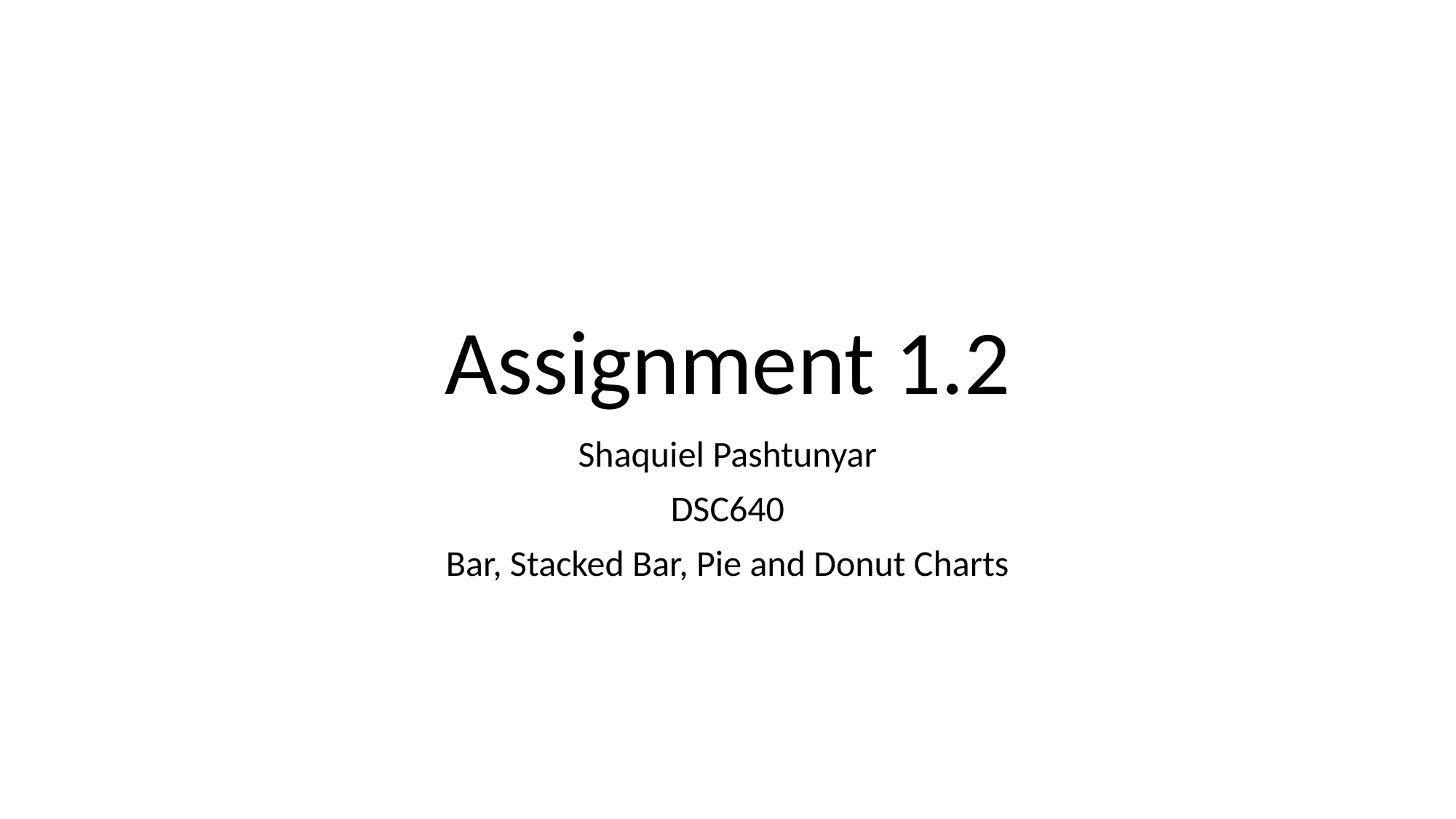

# Assignment 1.2
Shaquiel Pashtunyar
DSC640
Bar, Stacked Bar, Pie and Donut Charts